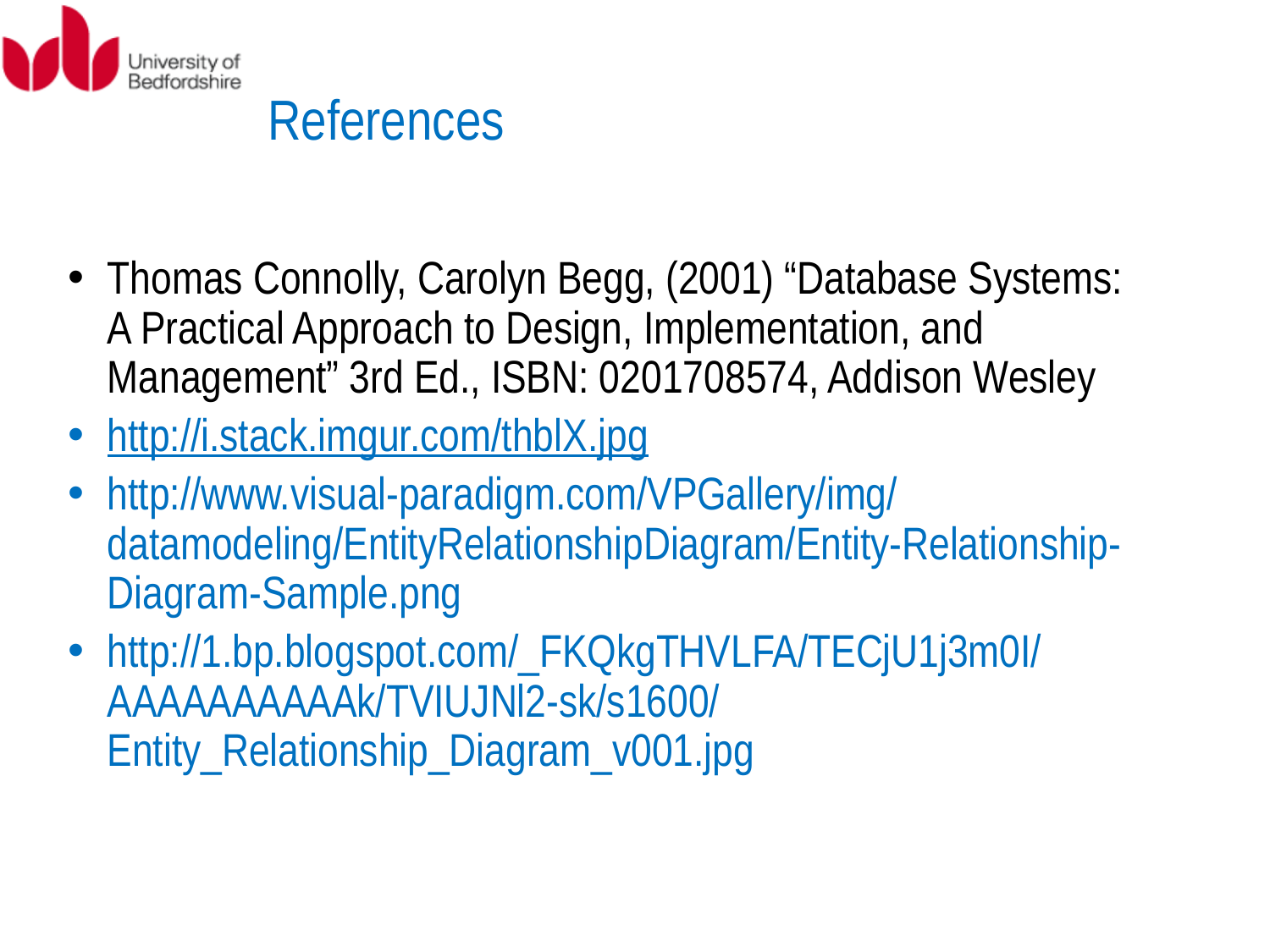

# References

Thomas Connolly, Carolyn Begg, (2001) “Database Systems: A Practical Approach to Design, Implementation, and Management” 3rd Ed., ISBN: 0201708574, Addison Wesley
http://i.stack.imgur.com/thblX.jpg
http://www.visual-paradigm.com/VPGallery/img/datamodeling/EntityRelationshipDiagram/Entity-Relationship-Diagram-Sample.png
http://1.bp.blogspot.com/_FKQkgTHVLFA/TECjU1j3m0I/AAAAAAAAAAk/TVIUJNl2-sk/s1600/Entity_Relationship_Diagram_v001.jpg